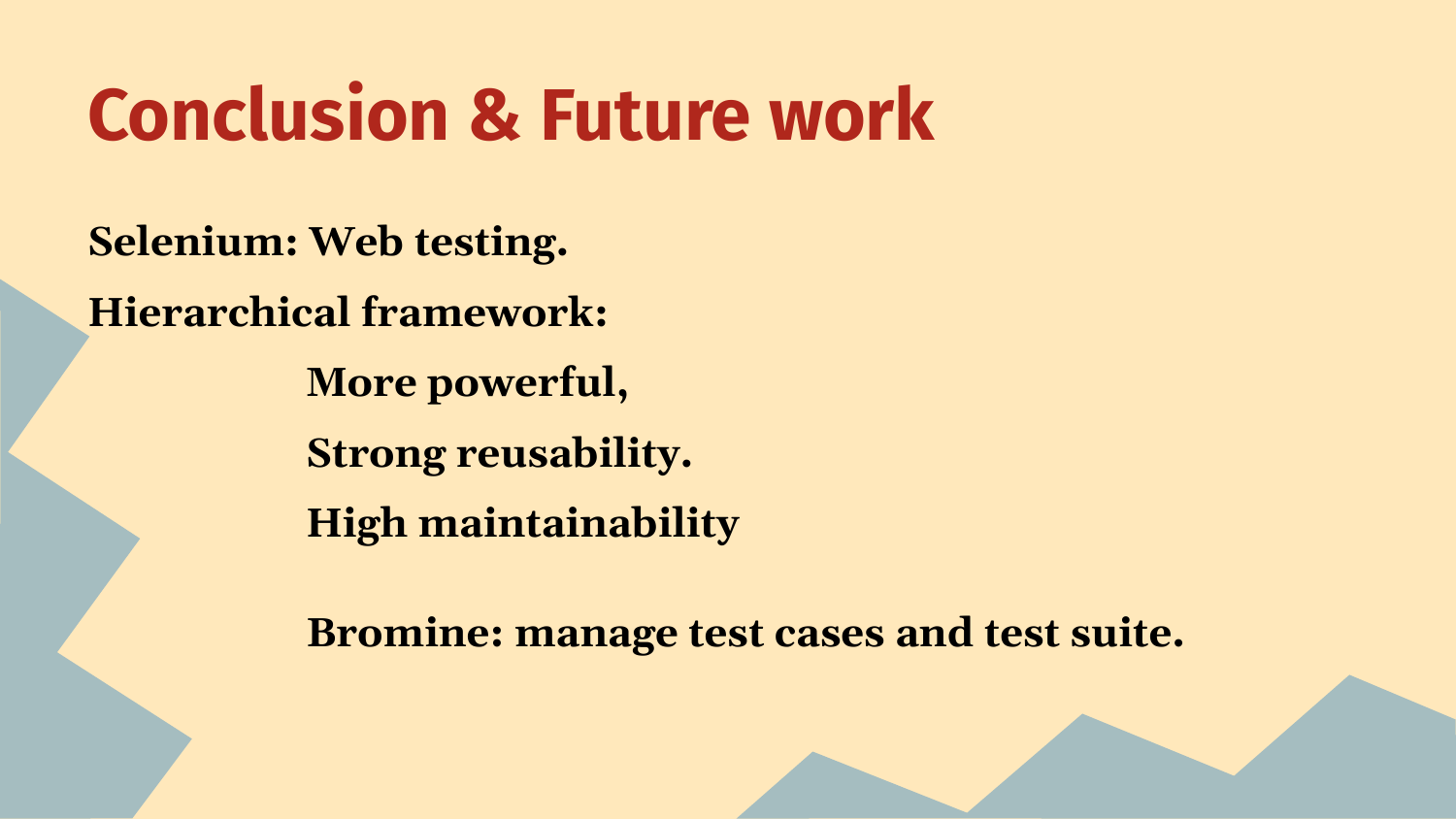

# Conclusion & Future work
Selenium: Web testing.
Hierarchical framework:
More powerful,
Strong reusability.
High maintainability

Bromine: manage test cases and test suite.